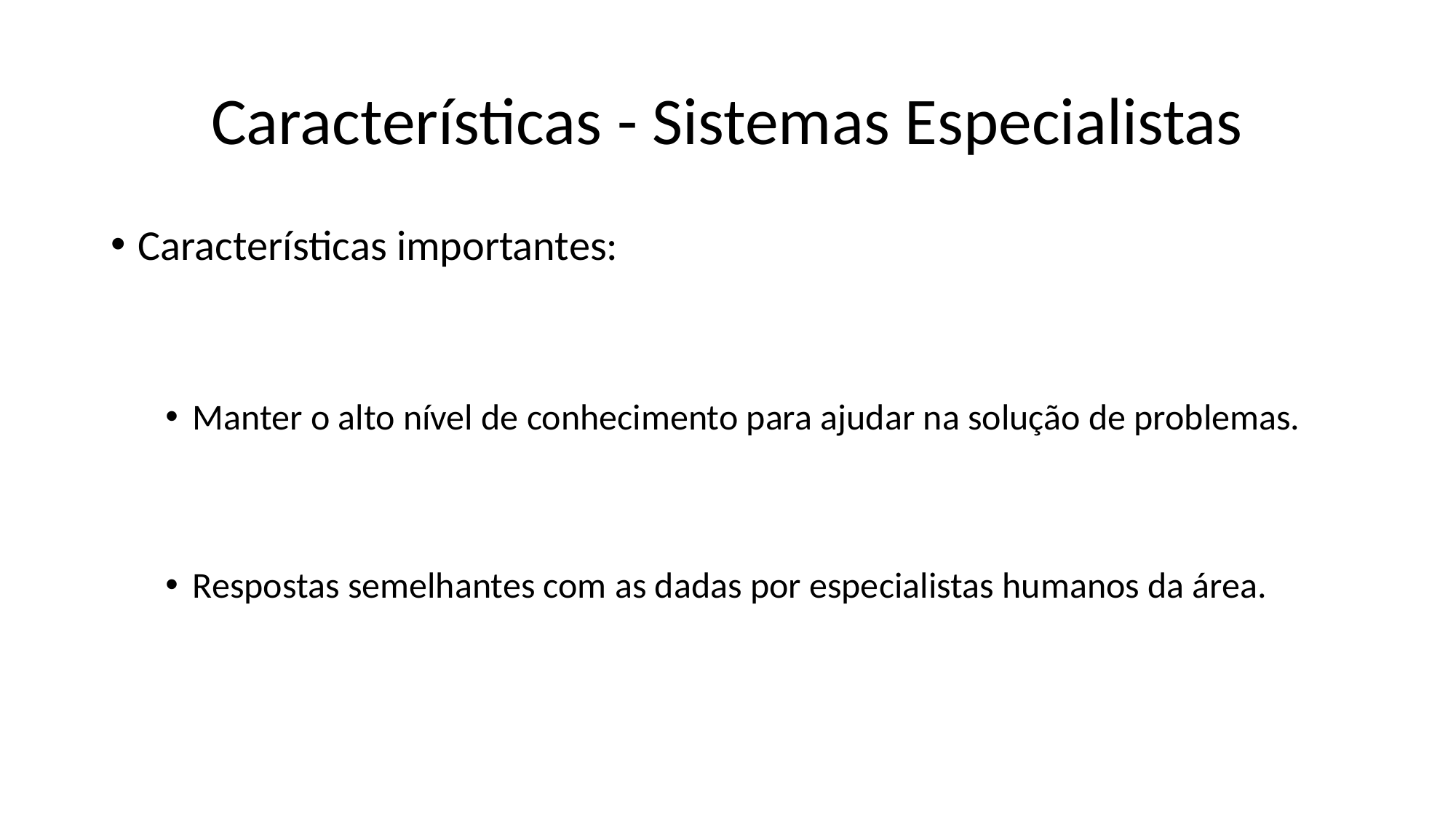

# Características - Sistemas Especialistas
Características importantes:

Manter o alto nível de conhecimento para ajudar na solução de problemas.

Respostas semelhantes com as dadas por especialistas humanos da área.